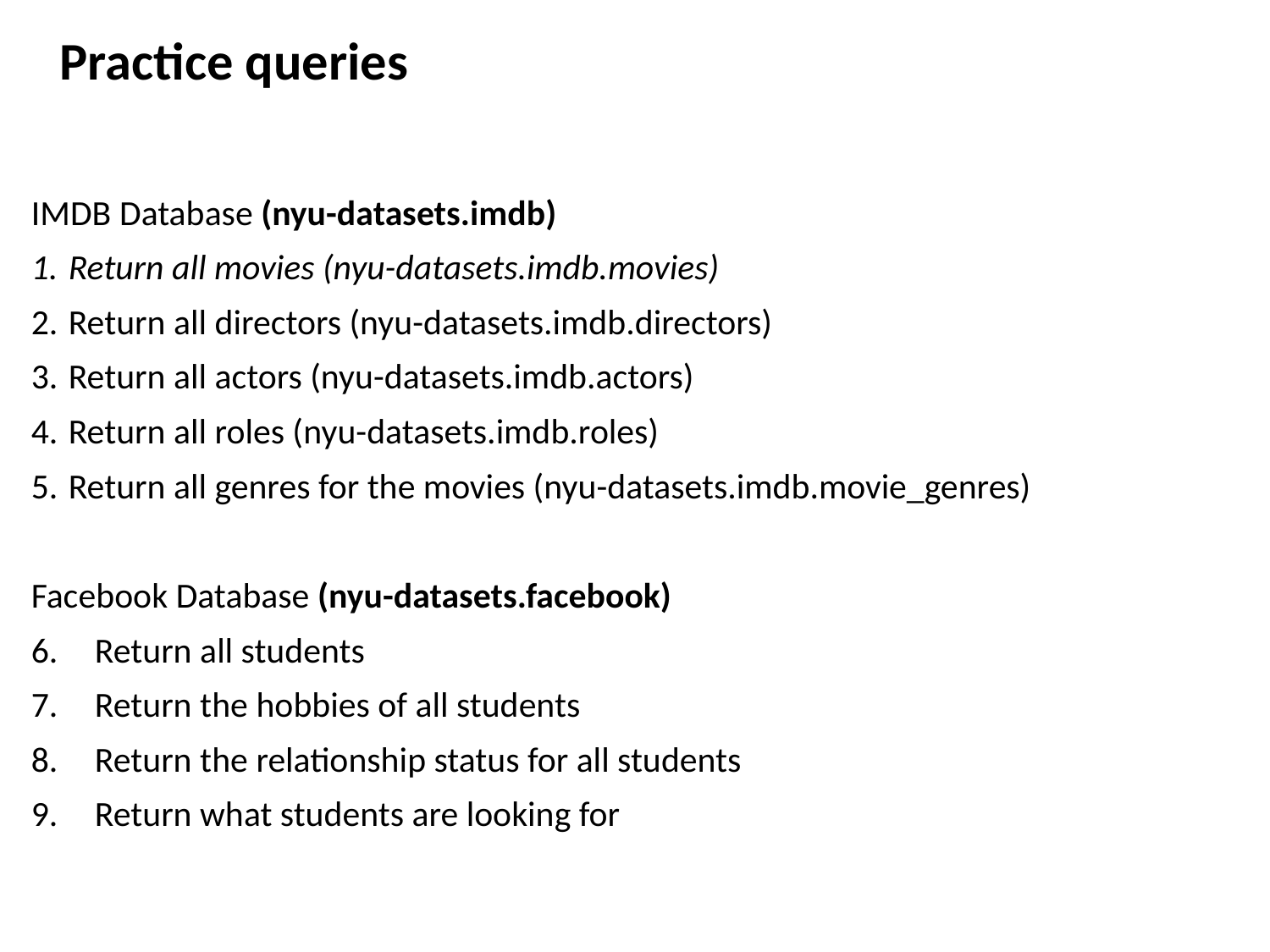

Practice queries
IMDB Database (nyu-datasets.imdb)
Return all movies (nyu-datasets.imdb.movies)
Return all directors (nyu-datasets.imdb.directors)
Return all actors (nyu-datasets.imdb.actors)
Return all roles (nyu-datasets.imdb.roles)
Return all genres for the movies (nyu-datasets.imdb.movie_genres)

Facebook Database (nyu-datasets.facebook)
Return all students
Return the hobbies of all students
Return the relationship status for all students
Return what students are looking for